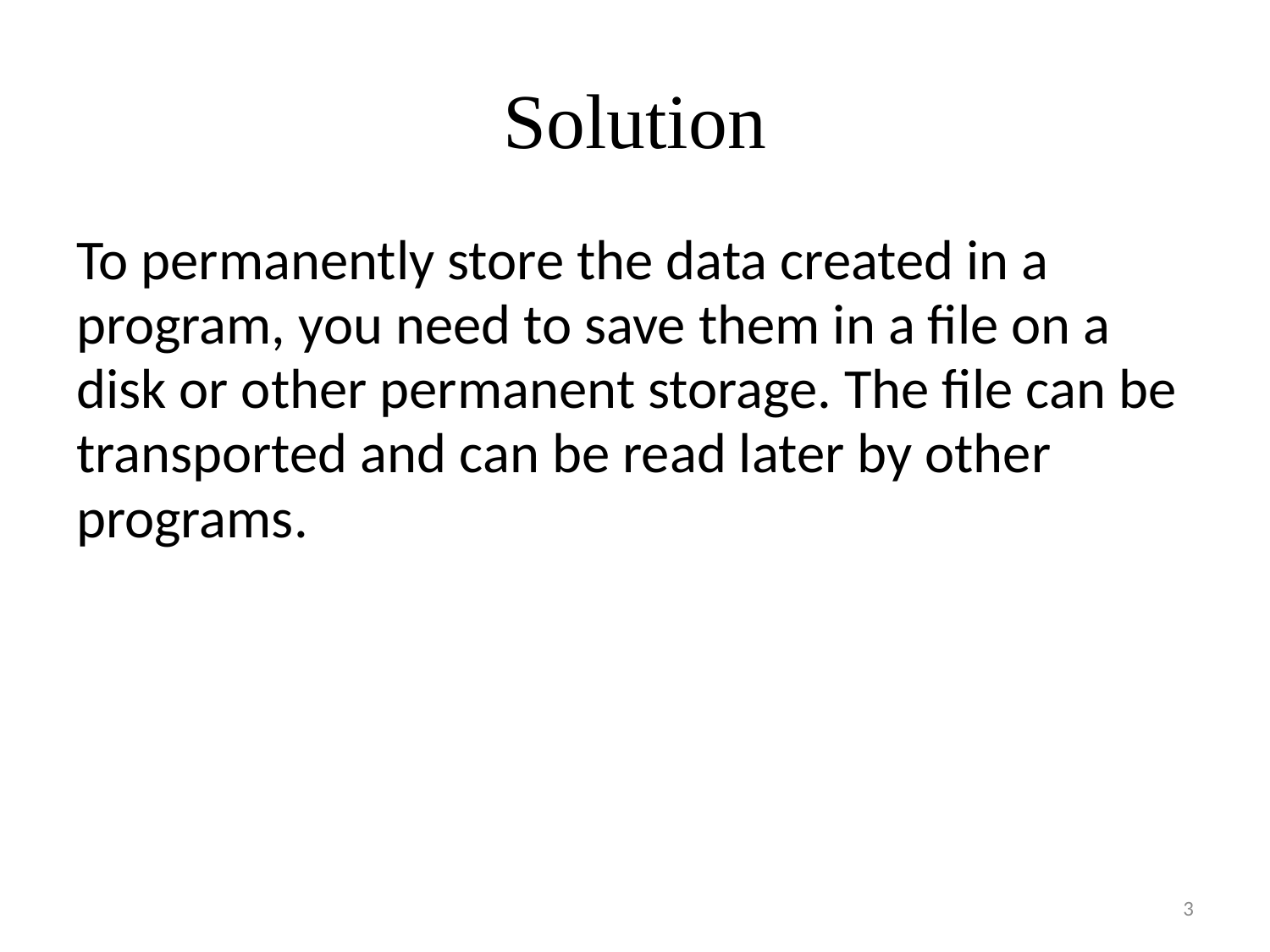

# Solution
To permanently store the data created in a program, you need to save them in a file on a disk or other permanent storage. The file can be transported and can be read later by other programs.
3